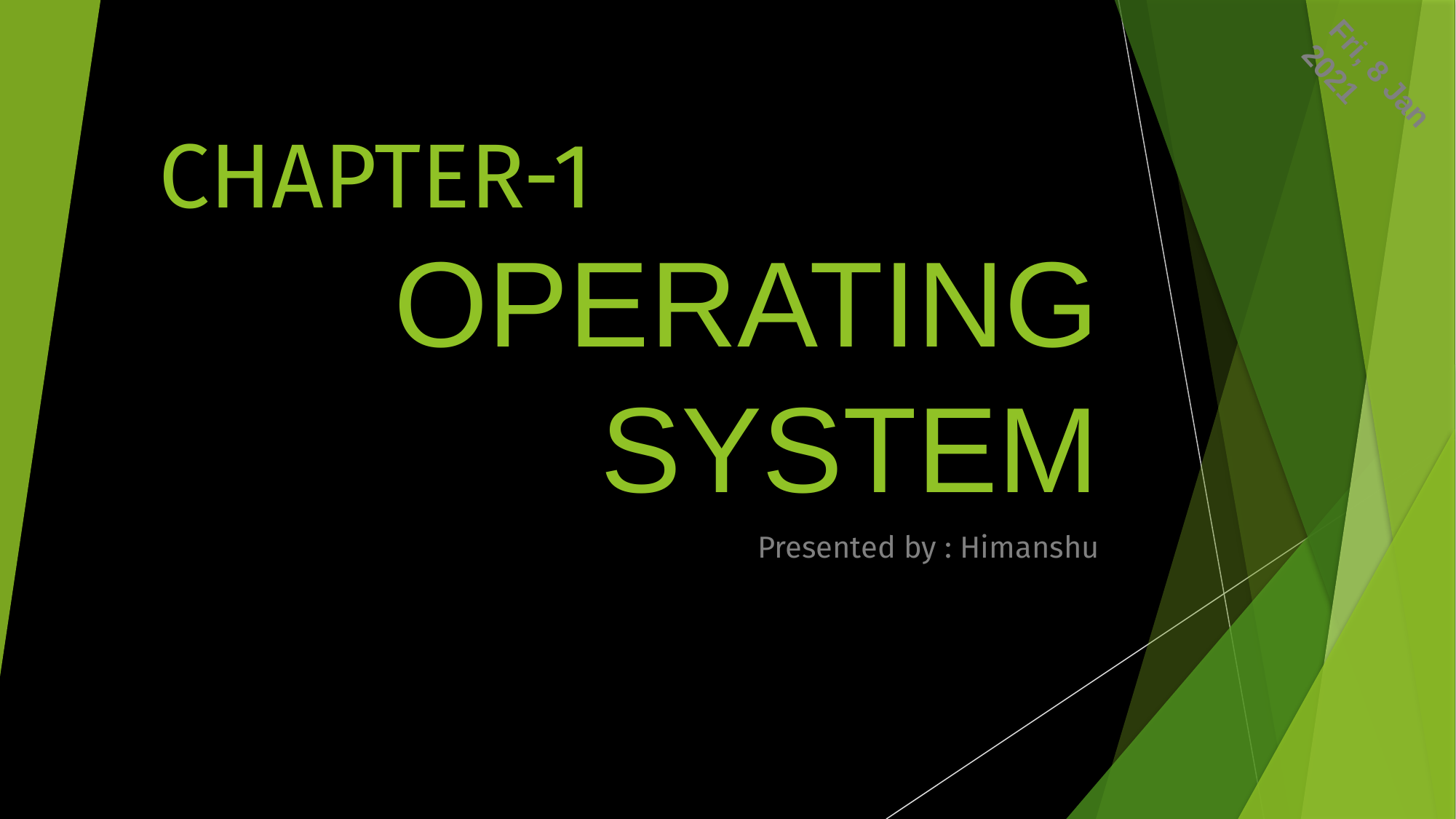

Fri, 8 Jan 2021
# CHAPTER-1
OPERATING SYSTEM
Presented by : Himanshu